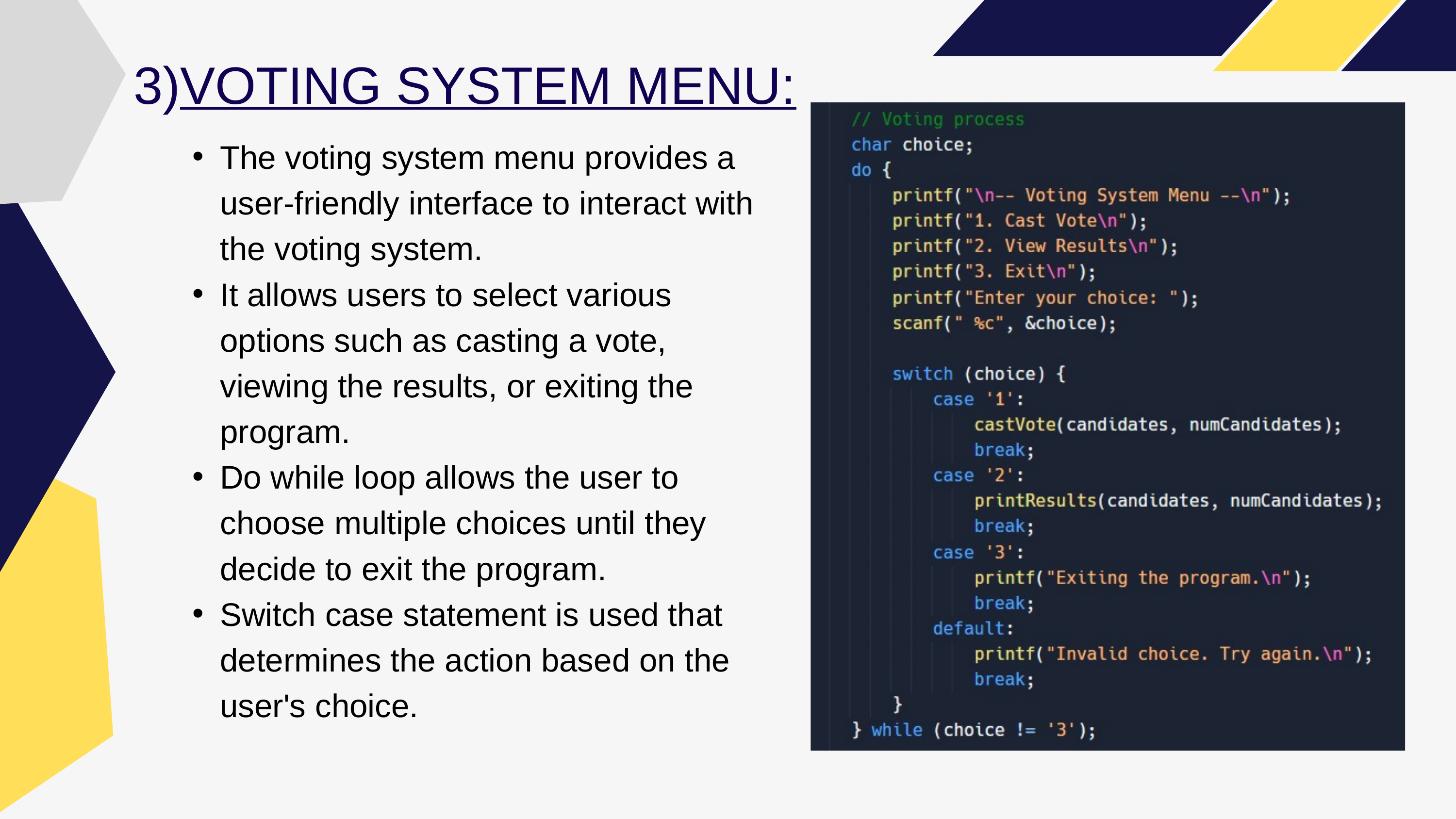

3)VOTING SYSTEM MENU:

The voting system menu provides a user-friendly interface to interact with the voting system.
It allows users to select various options such as casting a vote, viewing the results, or exiting the program.
Do while loop allows the user to choose multiple choices until they decide to exit the program.
Switch case statement is used that determines the action based on the user's choice.